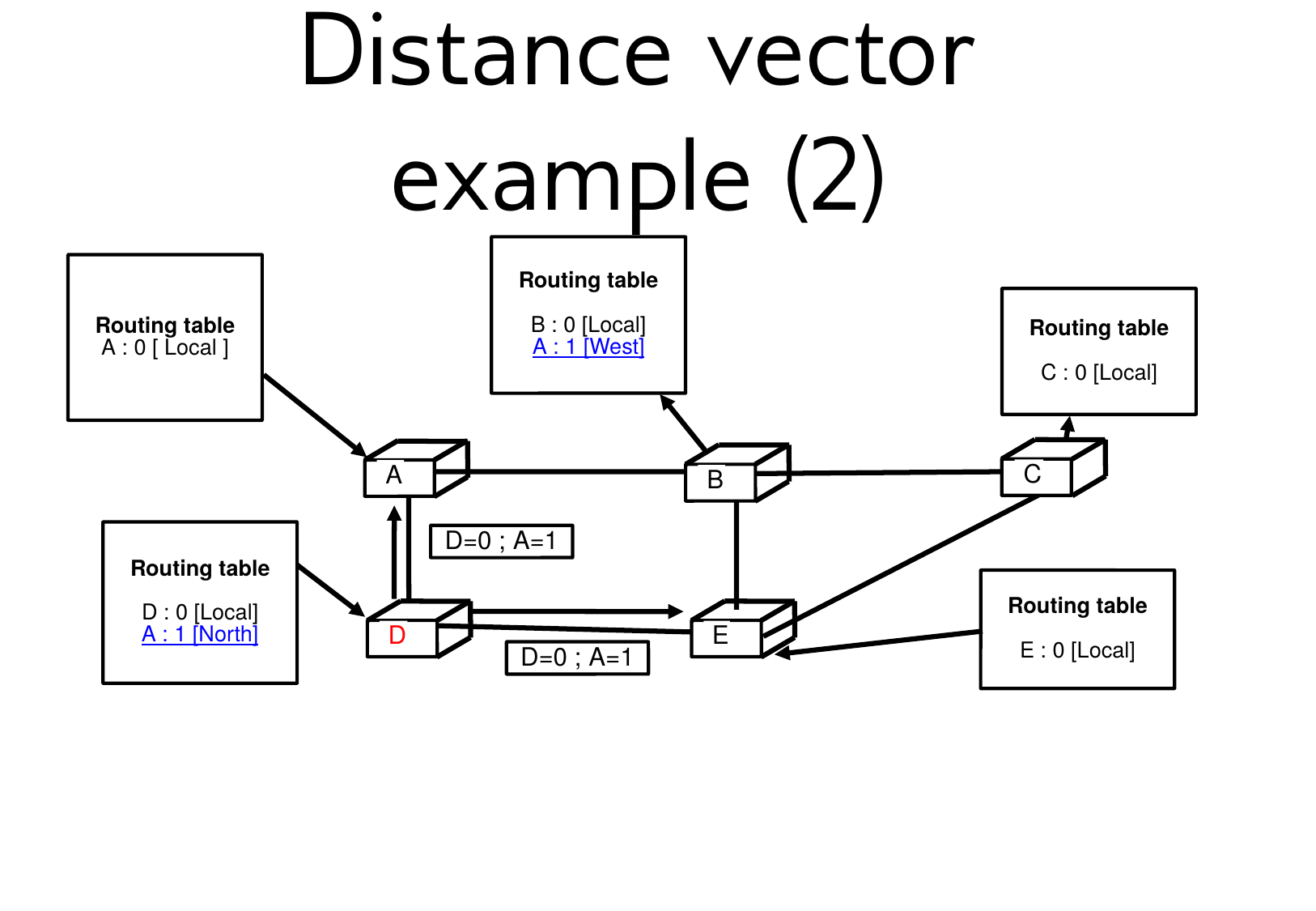

# Distance vector example (2)

Routing table

B : 0 [Local]
A : 1 [West]

Routing table
A : 0 [ Local ]

Routing table

C : 0 [Local]

 C

 A

 B

C

D=0 ; A=1

D=0 ; A=1

Routing table

D : 0 [Local]
A : 1 [North]

Routing table

E : 0 [Local]

 D

 E

D
E